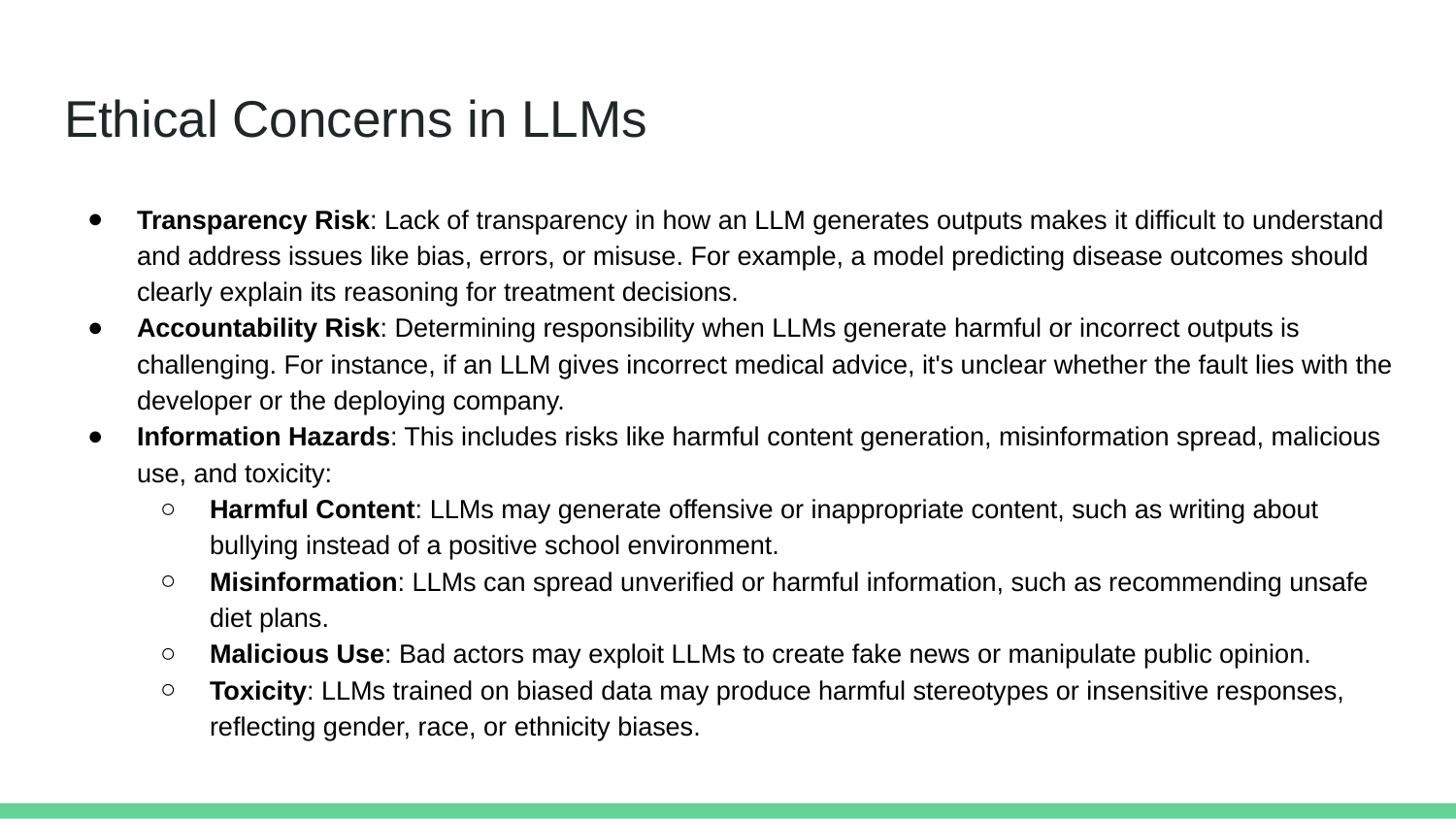

# Ethical Concerns in LLMs
Transparency Risk: Lack of transparency in how an LLM generates outputs makes it difficult to understand and address issues like bias, errors, or misuse. For example, a model predicting disease outcomes should clearly explain its reasoning for treatment decisions.
Accountability Risk: Determining responsibility when LLMs generate harmful or incorrect outputs is challenging. For instance, if an LLM gives incorrect medical advice, it's unclear whether the fault lies with the developer or the deploying company.
Information Hazards: This includes risks like harmful content generation, misinformation spread, malicious use, and toxicity:
Harmful Content: LLMs may generate offensive or inappropriate content, such as writing about bullying instead of a positive school environment.
Misinformation: LLMs can spread unverified or harmful information, such as recommending unsafe diet plans.
Malicious Use: Bad actors may exploit LLMs to create fake news or manipulate public opinion.
Toxicity: LLMs trained on biased data may produce harmful stereotypes or insensitive responses, reflecting gender, race, or ethnicity biases.